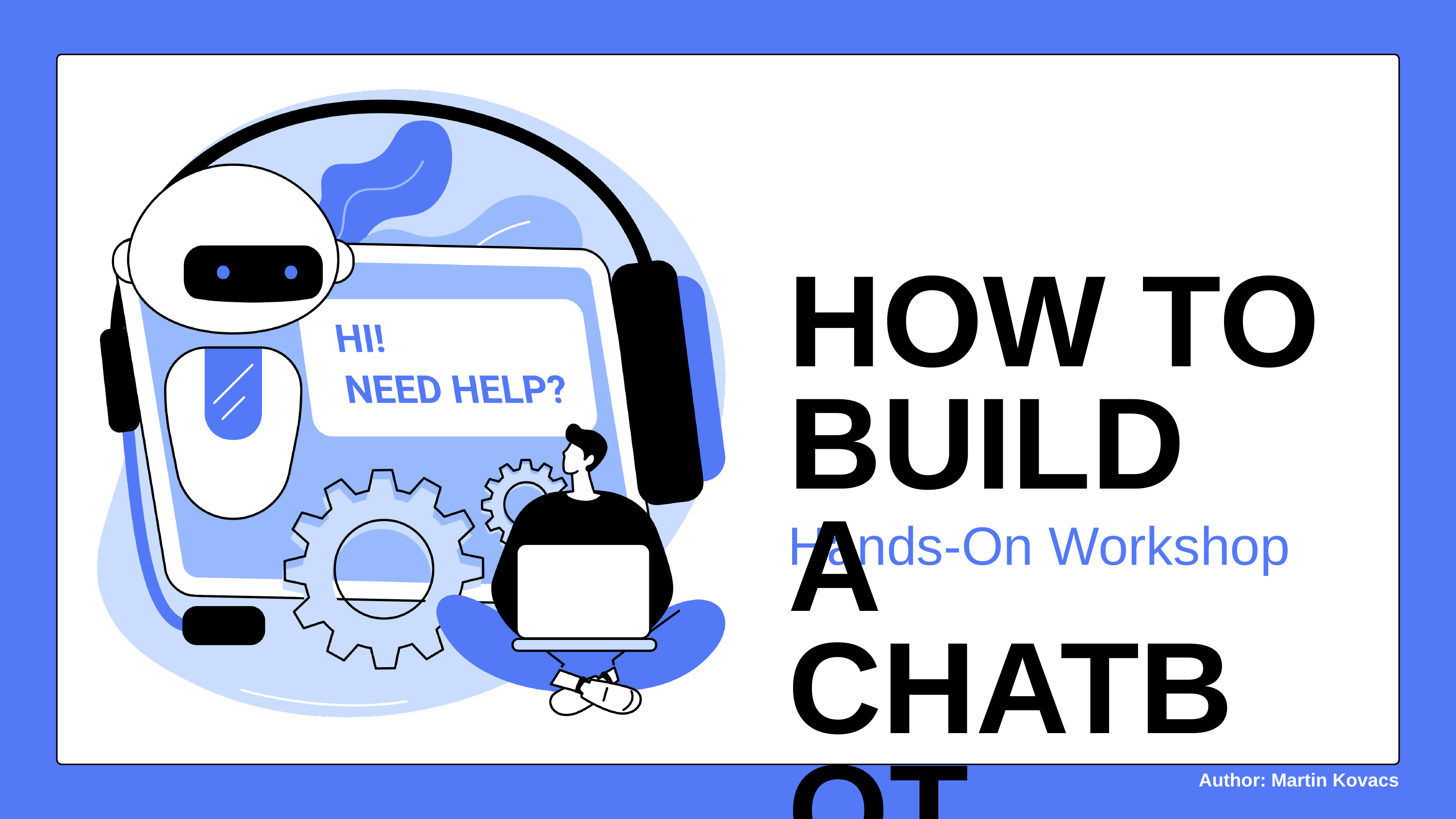

HOW TO BUILD
A CHATBOT
Hands-On Workshop
Author: Martin Kovacs